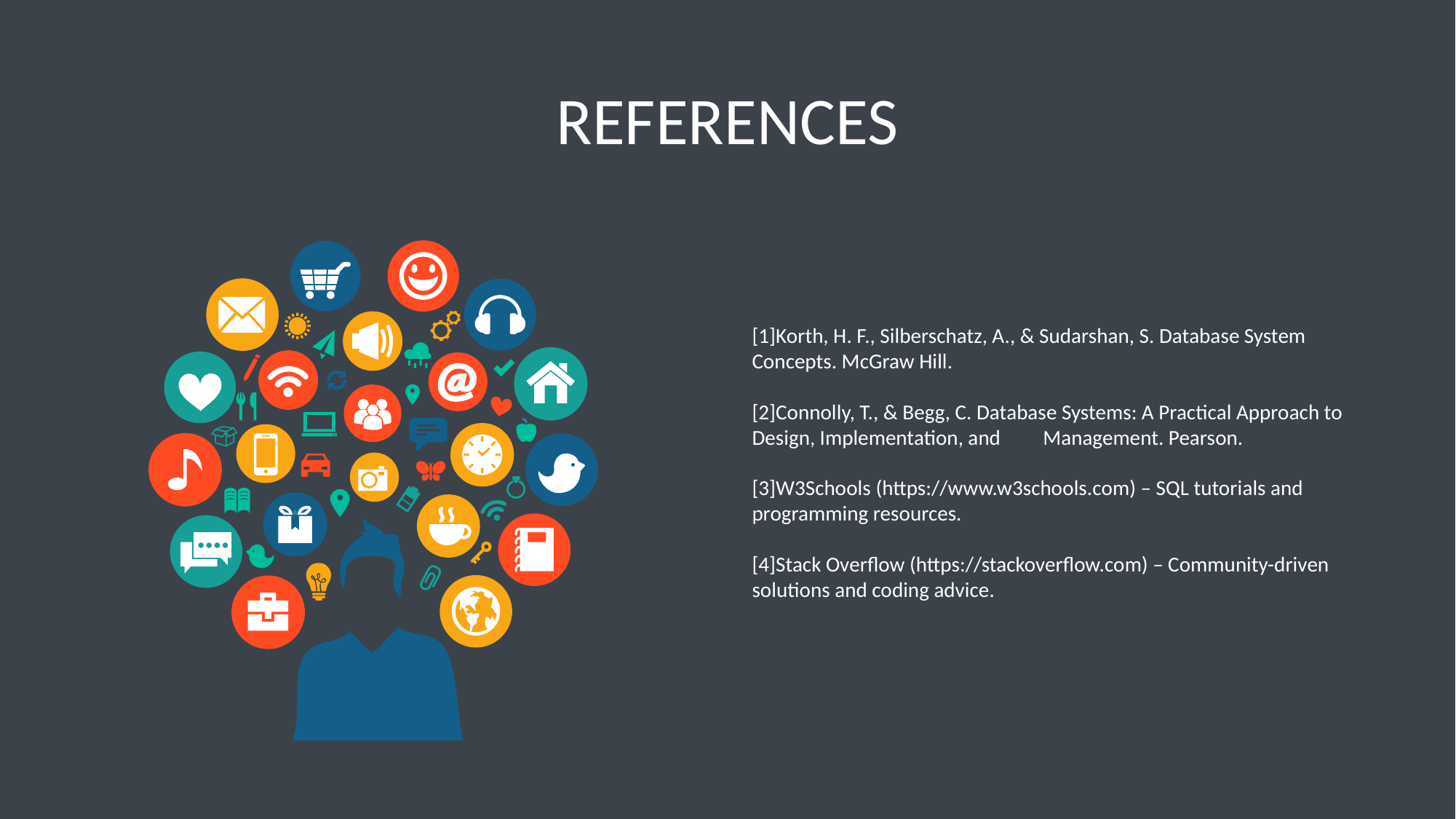

# References

[1]Korth, H. F., Silberschatz, A., & Sudarshan, S. Database System Concepts. McGraw Hill.

[2]Connolly, T., & Begg, C. Database Systems: A Practical Approach to Design, Implementation, and         Management. Pearson.

[3]W3Schools (https://www.w3schools.com) – SQL tutorials and programming resources.

[4]Stack Overflow (https://stackoverflow.com) – Community-driven solutions and coding advice.